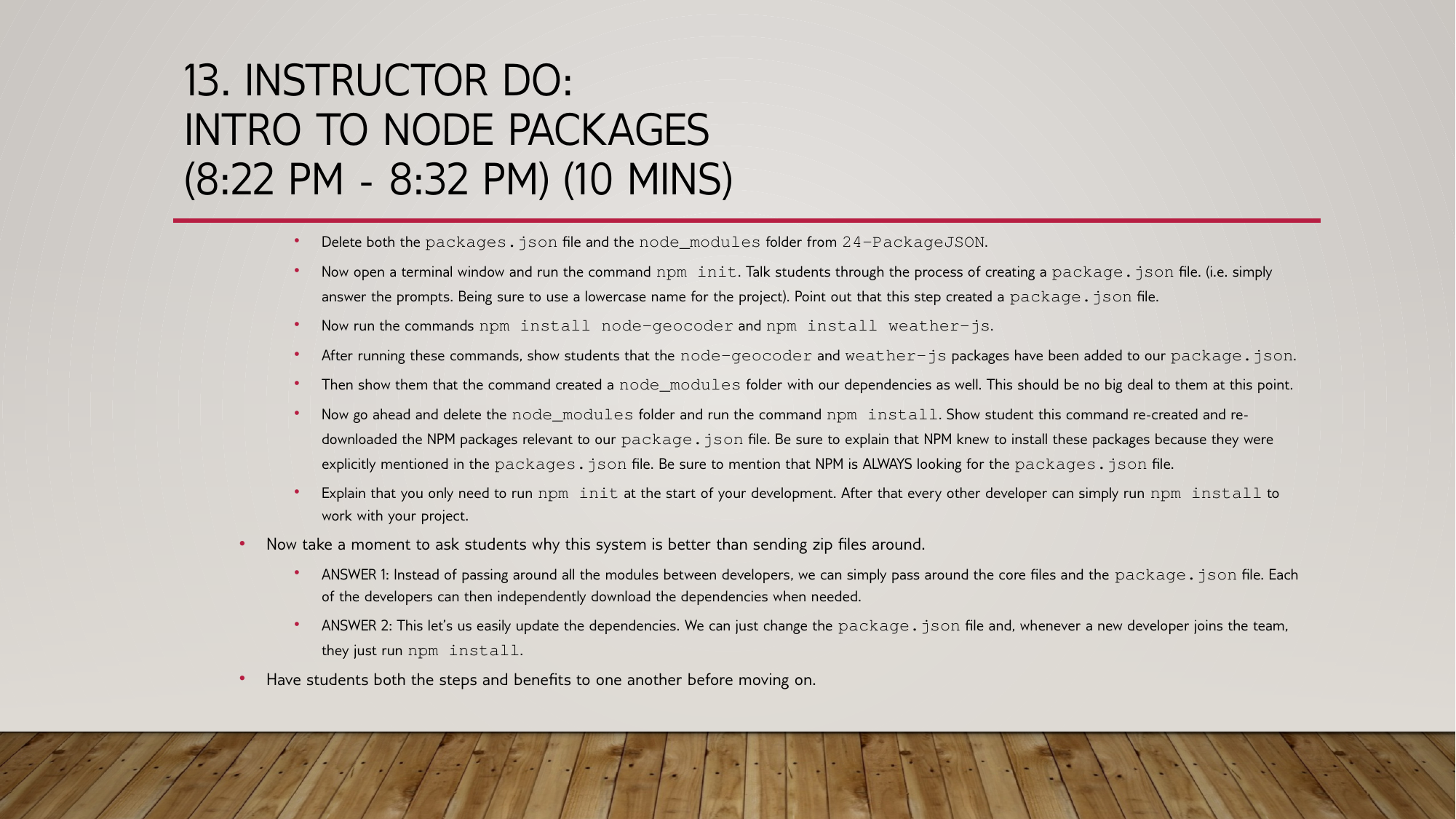

# 13. Instructor Do: Intro to Node Packages (8:22 PM - 8:32 PM) (10 mins)
Delete both the packages.json file and the node_modules folder from 24-PackageJSON.
Now open a terminal window and run the command npm init. Talk students through the process of creating a package.json file. (i.e. simply answer the prompts. Being sure to use a lowercase name for the project). Point out that this step created a package.json file.
Now run the commands npm install node-geocoder and npm install weather-js.
After running these commands, show students that the node-geocoder and weather-js packages have been added to our package.json.
Then show them that the command created a node_modules folder with our dependencies as well. This should be no big deal to them at this point.
Now go ahead and delete the node_modules folder and run the command npm install. Show student this command re-created and re-downloaded the NPM packages relevant to our package.json file. Be sure to explain that NPM knew to install these packages because they were explicitly mentioned in the packages.json file. Be sure to mention that NPM is ALWAYS looking for the packages.json file.
Explain that you only need to run npm init at the start of your development. After that every other developer can simply run npm install to work with your project.
Now take a moment to ask students why this system is better than sending zip files around.
ANSWER 1: Instead of passing around all the modules between developers, we can simply pass around the core files and the package.json file. Each of the developers can then independently download the dependencies when needed.
ANSWER 2: This let’s us easily update the dependencies. We can just change the package.json file and, whenever a new developer joins the team, they just run npm install.
Have students both the steps and benefits to one another before moving on.